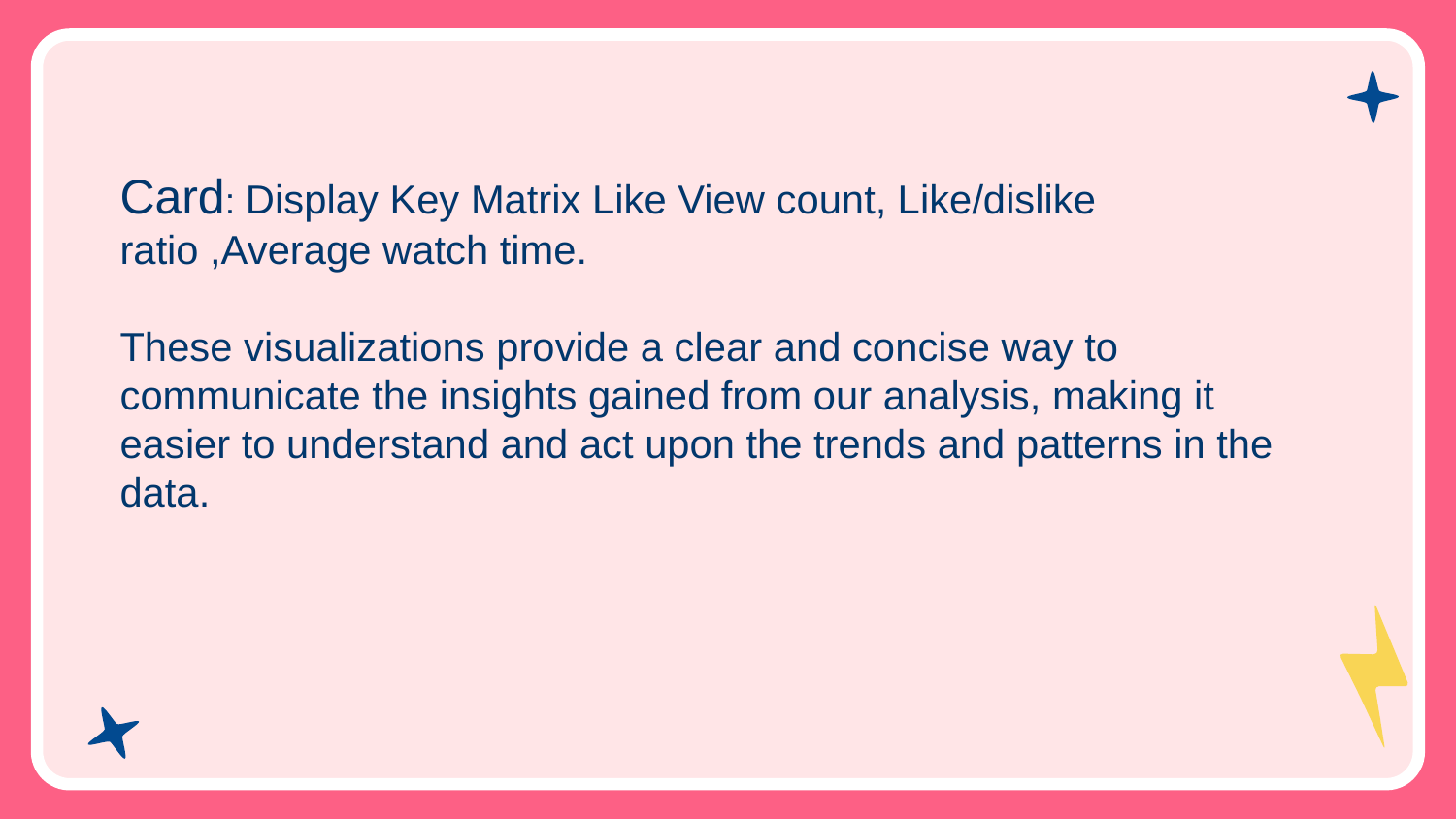

Card: Display Key Matrix Like View count, Like/dislike ratio ,Average watch time.

These visualizations provide a clear and concise way to communicate the insights gained from our analysis, making it easier to understand and act upon the trends and patterns in the data.